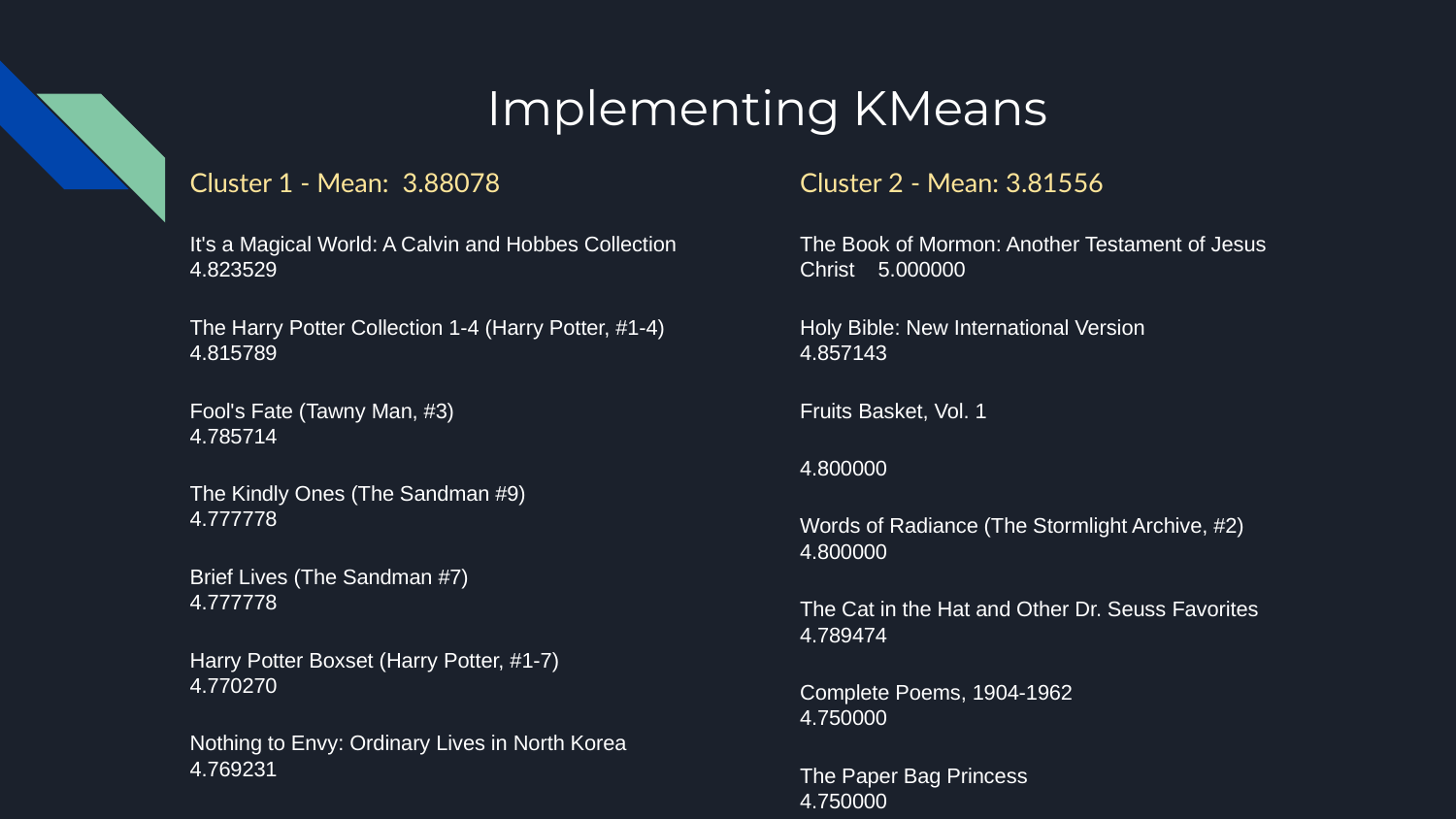

# Implementing KMeans
Cluster 1 - Mean:  3.88078
It's a Magical World: A Calvin and Hobbes Collection    4.823529
The Harry Potter Collection 1-4 (Harry Potter, #1-4)    4.815789
Fool's Fate (Tawny Man, #3)                             4.785714
The Kindly Ones (The Sandman #9)                        4.777778
Brief Lives (The Sandman #7)                            4.777778
Harry Potter Boxset (Harry Potter, #1-7)                4.770270
Nothing to Envy: Ordinary Lives in North Korea          4.769231
Cluster 2 - Mean: 3.81556
The Book of Mormon: Another Testament of Jesus Christ    5.000000
Holy Bible: New International Version                    4.857143
Fruits Basket, Vol. 1
4.800000
Words of Radiance (The Stormlight Archive, #2)           4.800000
The Cat in the Hat and Other Dr. Seuss Favorites         4.789474
Complete Poems, 1904-1962                                4.750000
The Paper Bag Princess                                   4.750000